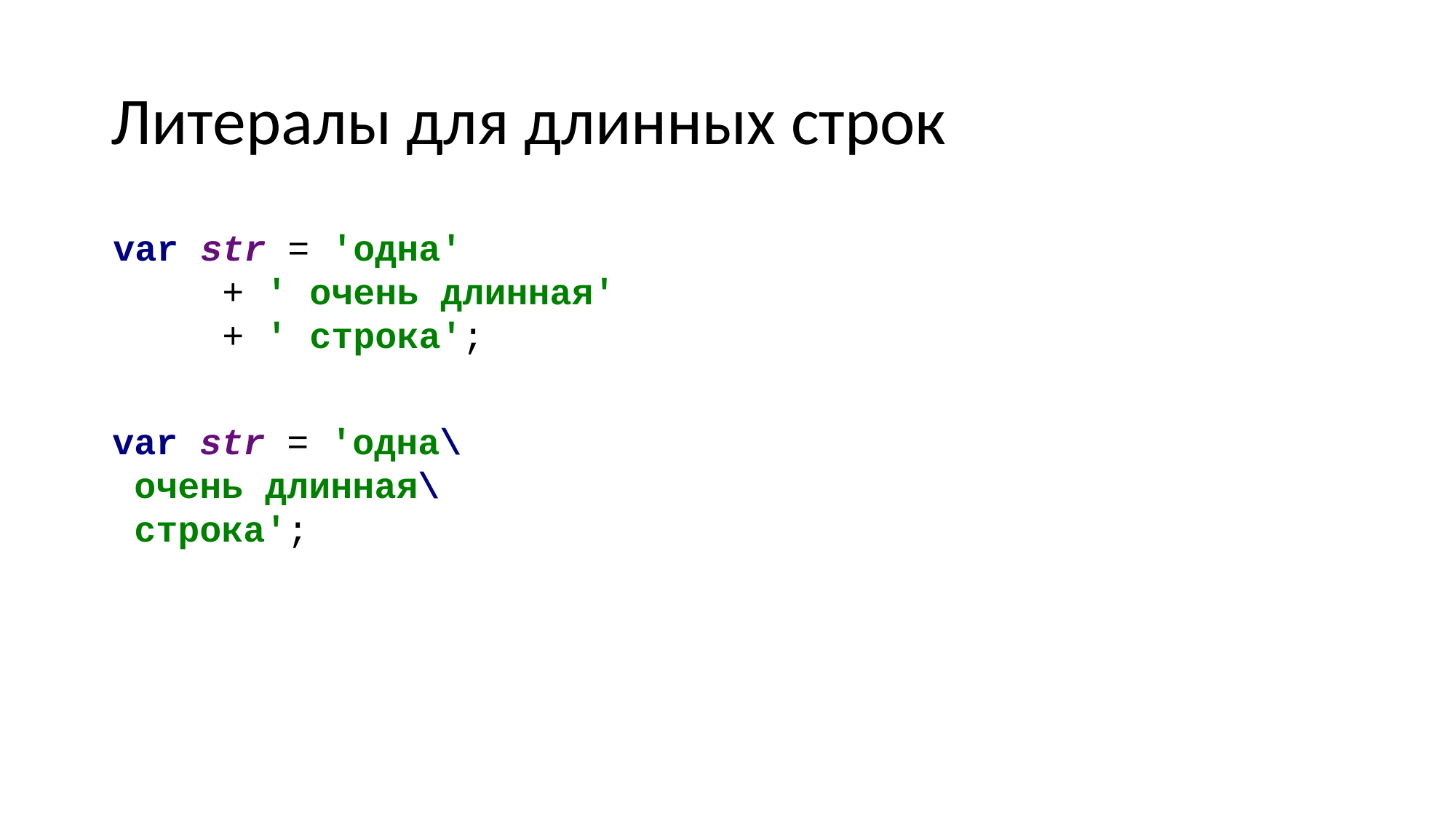

# Литералы для длинных строк

var str = 'одна'
	+ ' очень длинная'
	+ ' строка';
var str = 'одна\
 очень длинная\
 строка';